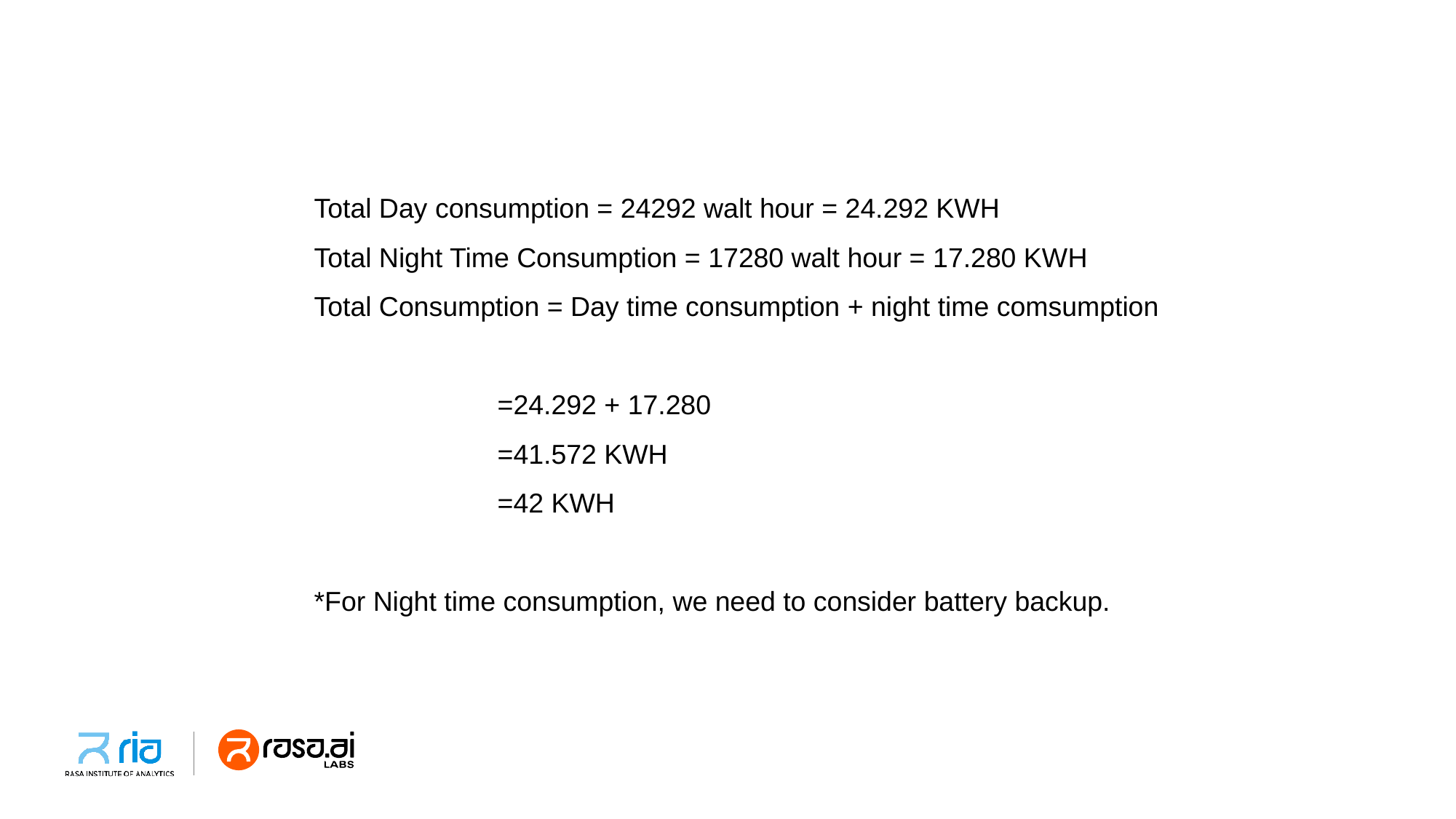

Total Day consumption = 24292 walt hour = 24.292 KWH
Total Night Time Consumption = 17280 walt hour = 17.280 KWH
Total Consumption = Day time consumption + night time comsumption

                        =24.292 + 17.280
                        =41.572 KWH
                        =42 KWH

*For Night time consumption, we need to consider battery backup.